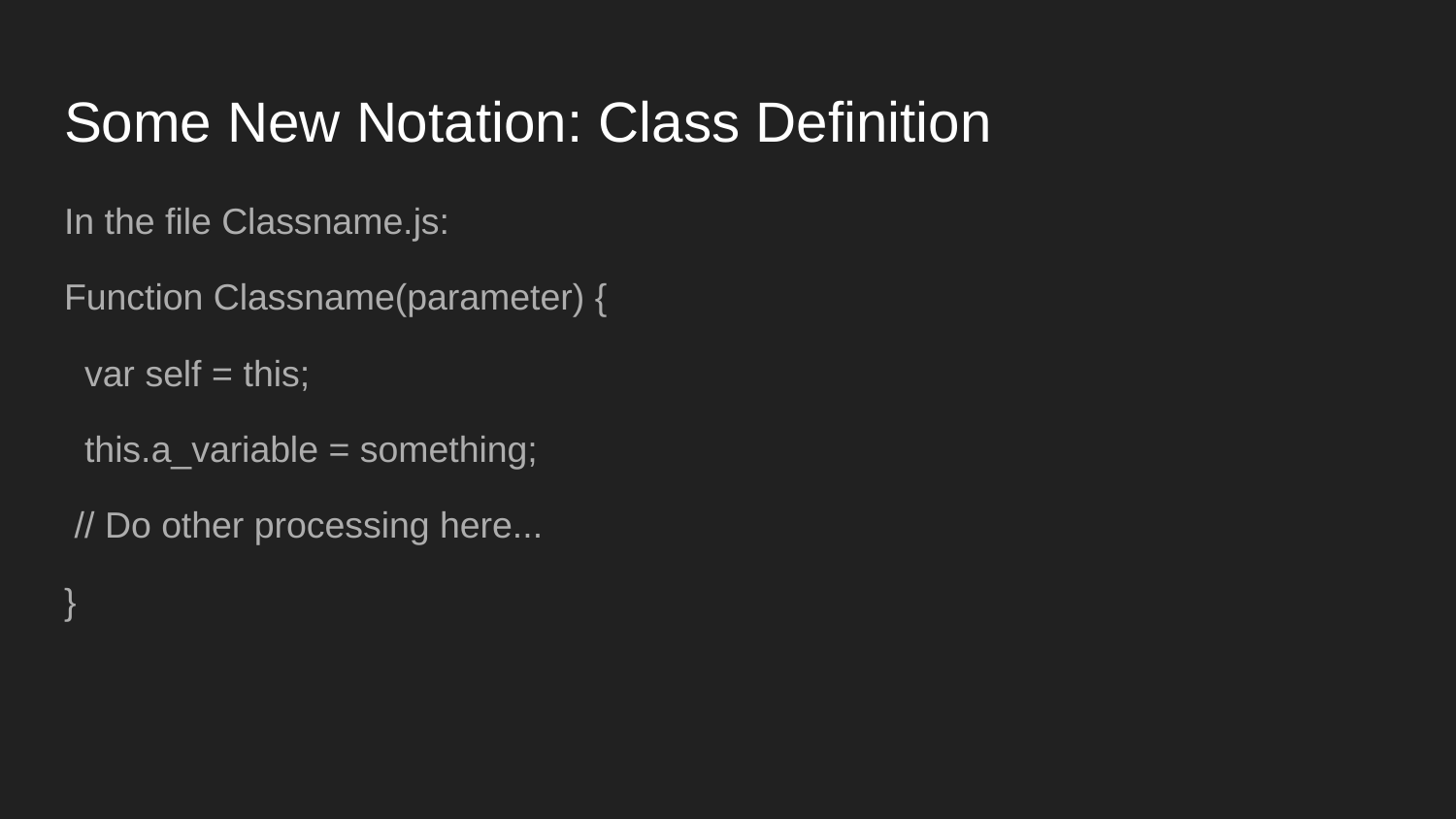

# Some New Notation: Class Definition
In the file Classname.js:
Function Classname(parameter) {
  var self = this;
  this.a_variable = something;
 // Do other processing here...
}